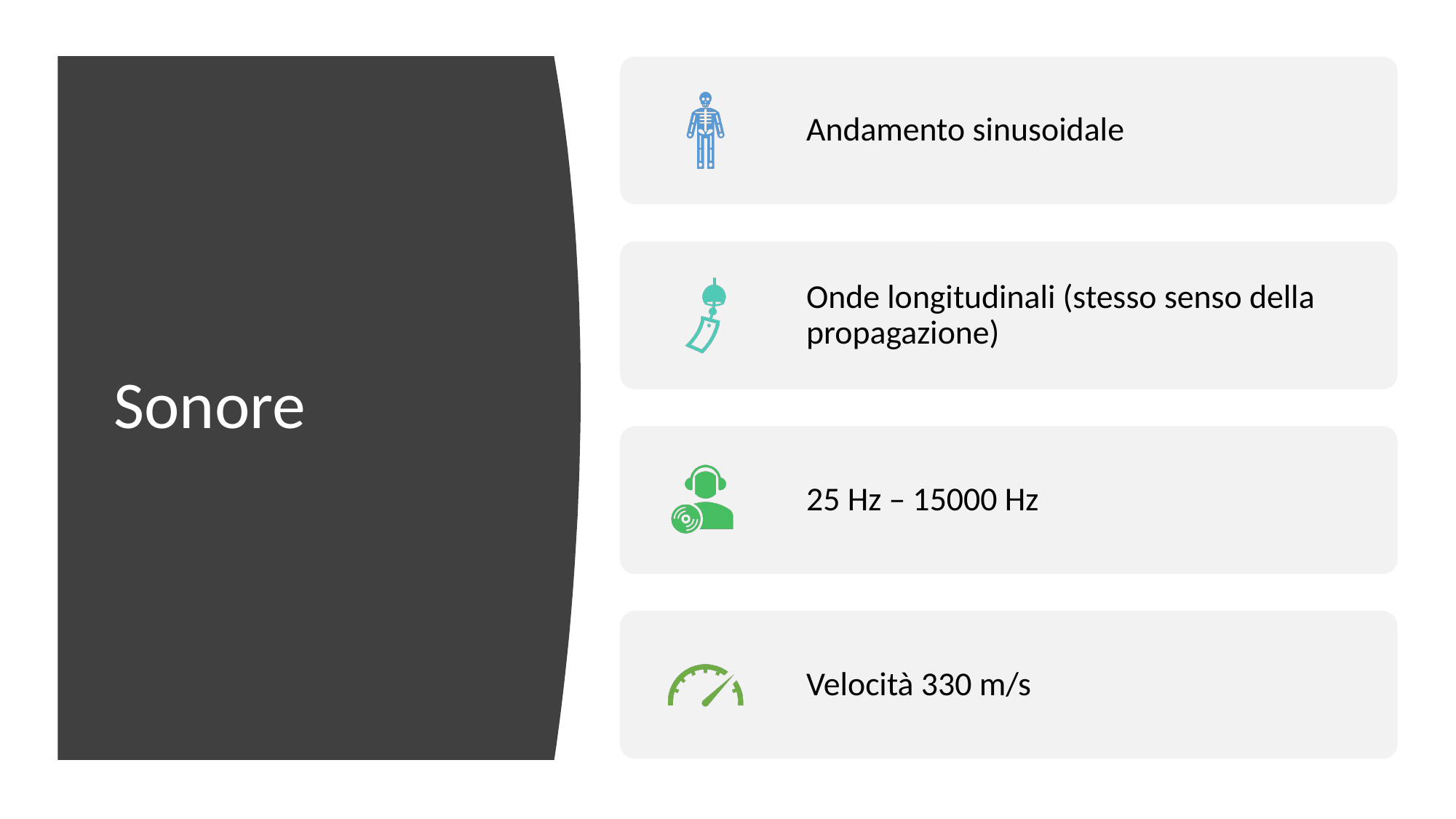

Andamento sinusoidale
Onde longitudinali (stesso senso della propagazione)
25 Hz – 15000 Hz
Velocità 330 m/s

# Sonore